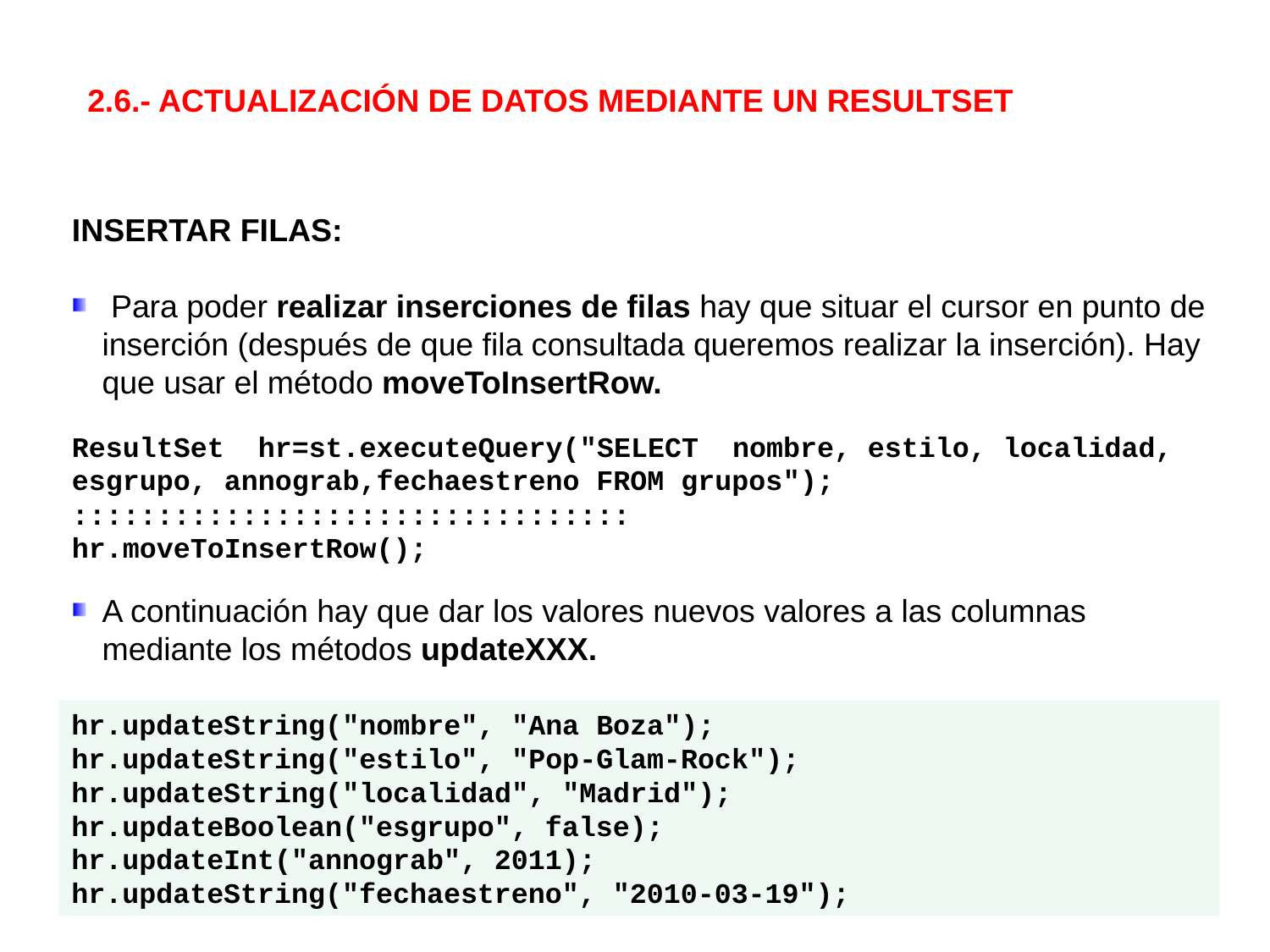

2.6.- ACTUALIZACIÓN DE DATOS MEDIANTE UN RESULTSET

INSERTAR FILAS:

 Para poder realizar inserciones de filas hay que situar el cursor en punto de inserción (después de que fila consultada queremos realizar la inserción). Hay que usar el método moveToInsertRow.

A continuación hay que dar los valores nuevos valores a las columnas mediante los métodos updateXXX.

ResultSet  hr=st.executeQuery("SELECT  nombre, estilo, localidad, esgrupo, annograb,fechaestreno FROM grupos");
:::::::::::::::::::::::::::::::::
hr.moveToInsertRow();

hr.updateString("nombre", "Ana Boza");
hr.updateString("estilo", "Pop-Glam-Rock");
hr.updateString("localidad", "Madrid");
hr.updateBoolean("esgrupo", false);
hr.updateInt("annograb", 2011);
hr.updateString("fechaestreno", "2010-03-19");
9